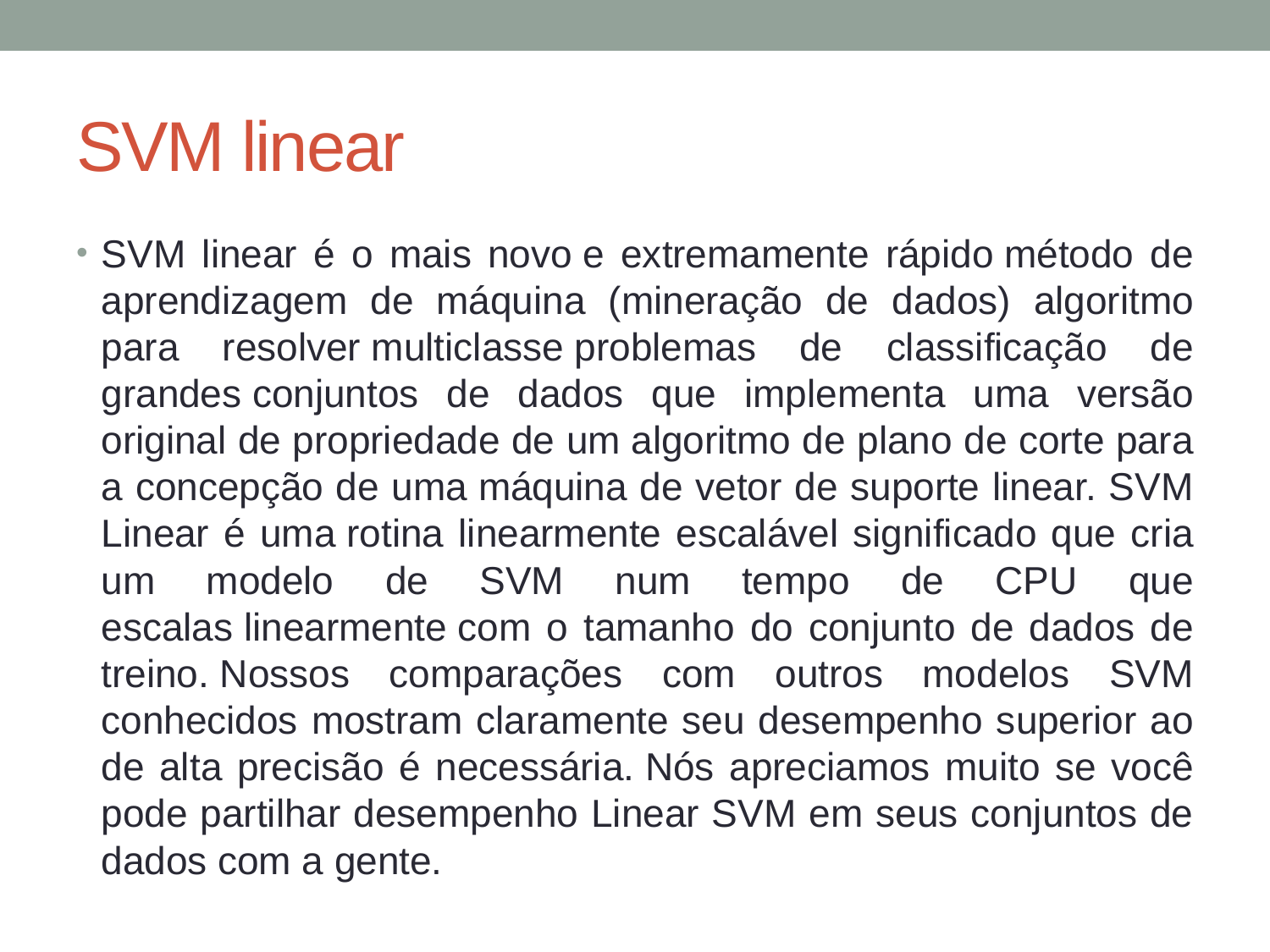

# SVM linear
SVM linear é o mais novo e extremamente rápido método de aprendizagem de máquina (mineração de dados) algoritmo para resolver multiclasse problemas de classificação de grandes conjuntos de dados que implementa uma versão original de propriedade de um algoritmo de plano de corte para a concepção de uma máquina de vetor de suporte linear. SVM Linear é uma rotina linearmente escalável significado que cria um modelo de SVM num tempo de CPU que escalas linearmente com o tamanho do conjunto de dados de treino. Nossos comparações com outros modelos SVM conhecidos mostram claramente seu desempenho superior ao de alta precisão é necessária. Nós apreciamos muito se você pode partilhar desempenho Linear SVM em seus conjuntos de dados com a gente.